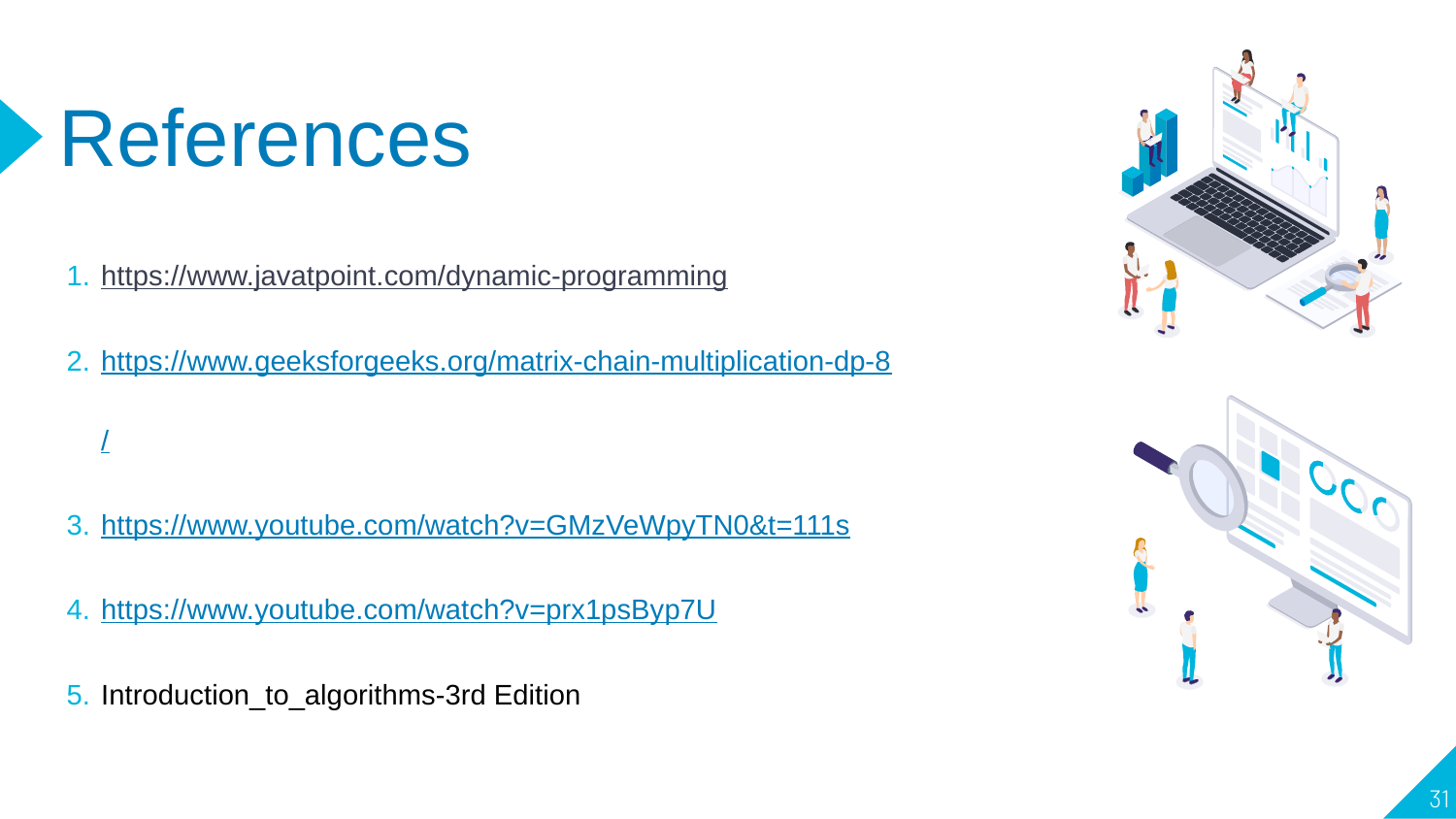

# References
https://www.javatpoint.com/dynamic-programming
https://www.geeksforgeeks.org/matrix-chain-multiplication-dp-8/
https://www.youtube.com/watch?v=GMzVeWpyTN0&t=111s
https://www.youtube.com/watch?v=prx1psByp7U
Introduction_to_algorithms-3rd Edition

31